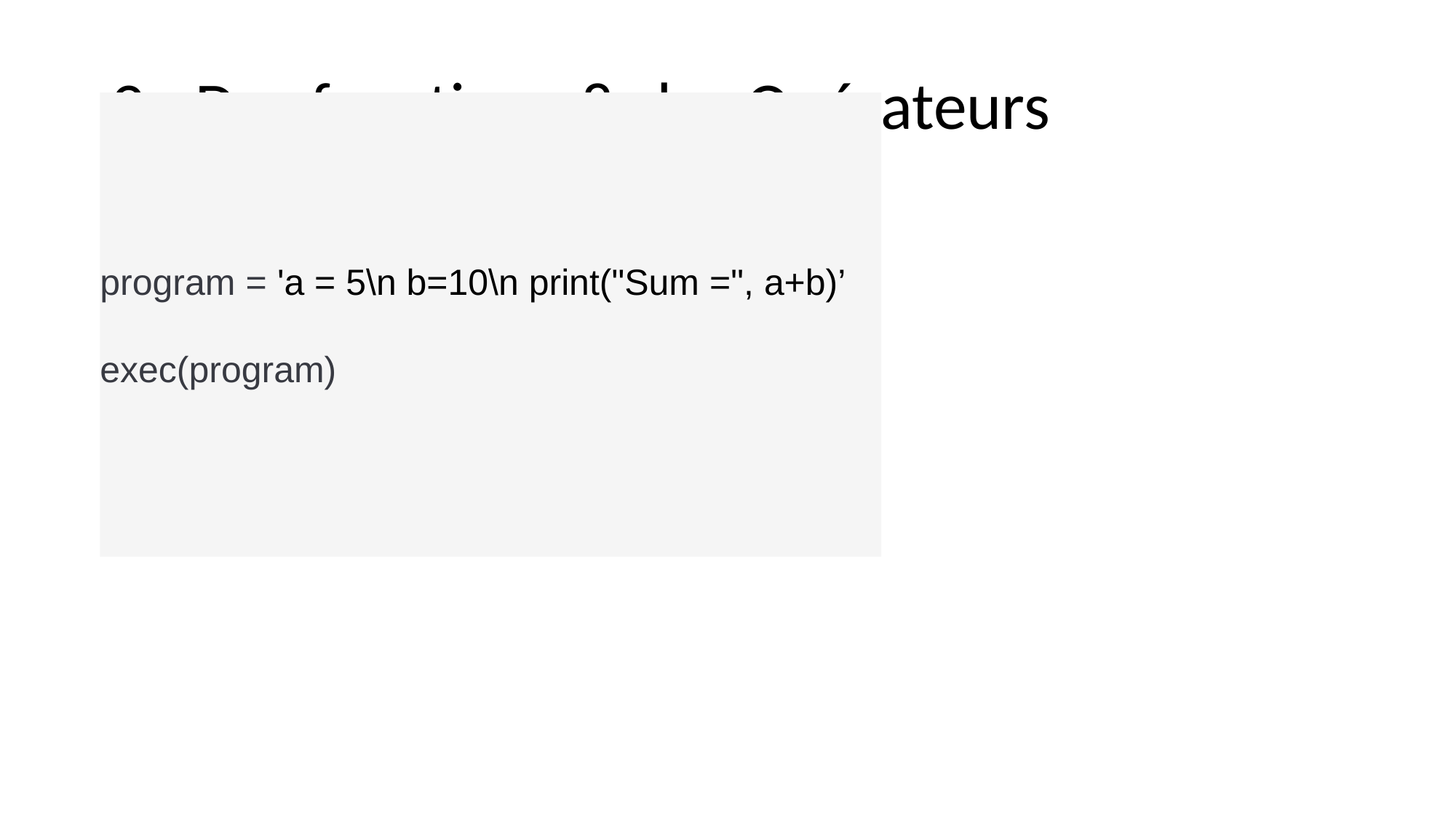

# 9 - Des fonctions & des Opérateurs

program = 'a = 5\n b=10\n print("Sum =", a+b)’

exec(program)